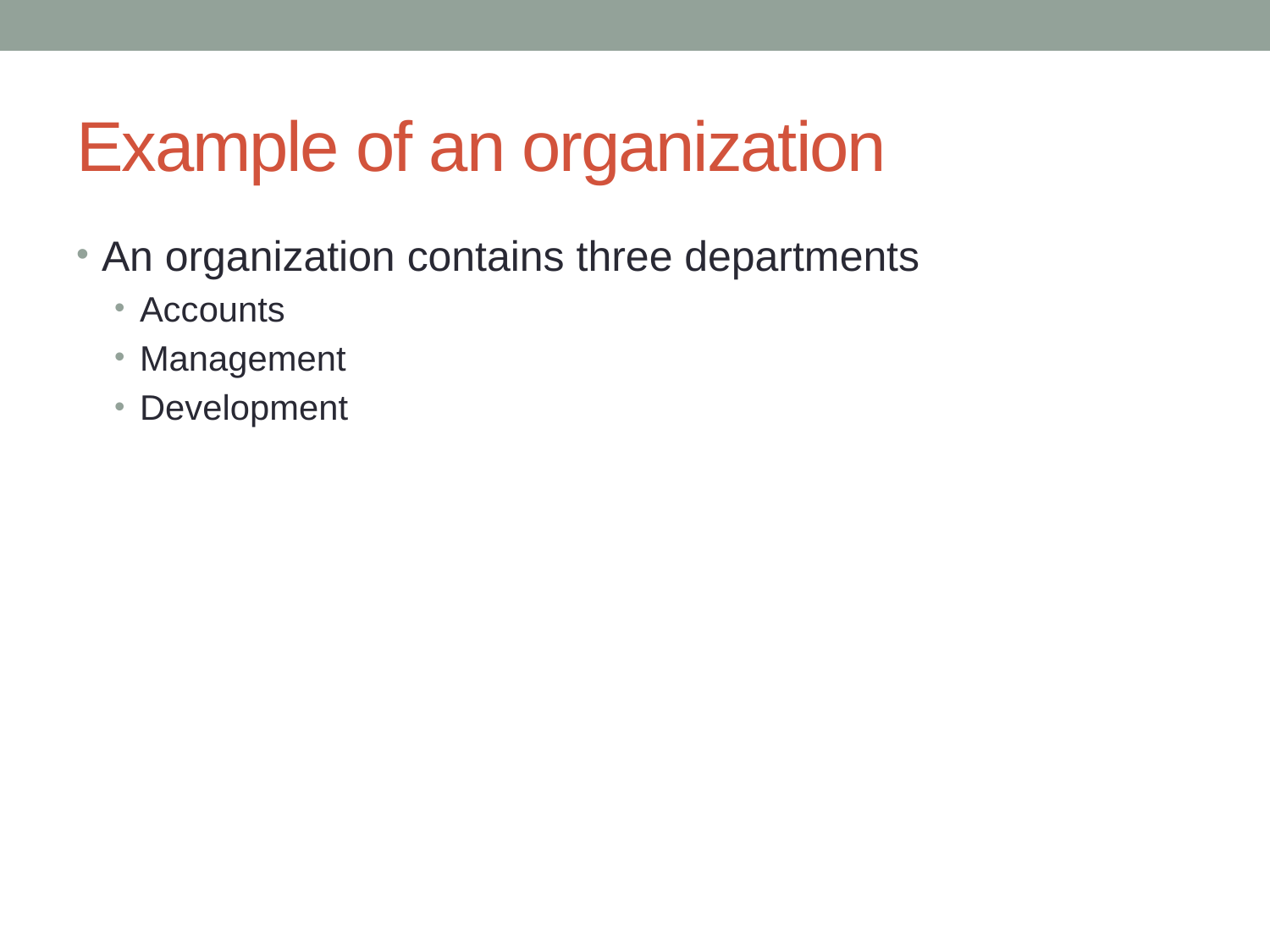

# Example of an organization
An organization contains three departments
Accounts
Management
Development